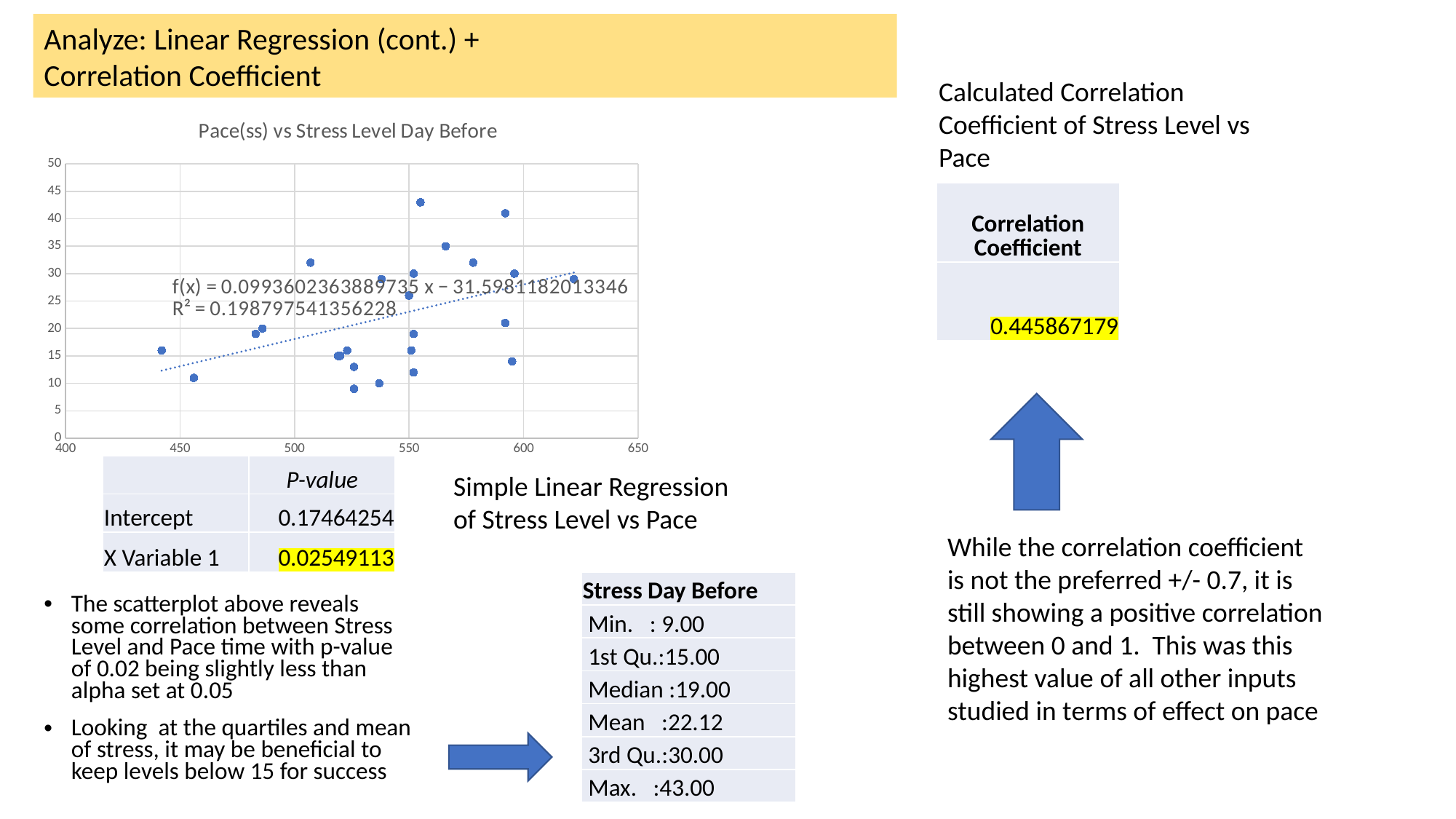

Analyze: Linear Regression (cont.) +
Correlation Coefficient
Calculated Correlation Coefficient of Stress Level vs Pace

### Chart: Pace(ss) vs Stress Level Day Before

| Category |  |
|---|---|
| Correlation Coefficient |
| --- |
| 0.445867179 |

|  | P-value |
| --- | --- |
| Intercept | 0.17464254 |
| X Variable 1 | 0.02549113 |
Simple Linear Regression of Stress Level vs Pace
While the correlation coefficient is not the preferred +/- 0.7, it is still showing a positive correlation between 0 and 1.  This was this highest value of all other inputs studied in terms of effect on pace
| Stress Day Before |
| --- |
| Min. : 9.00 |
| 1st Qu.:15.00 |
| Median :19.00 |
| Mean :22.12 |
| 3rd Qu.:30.00 |
| Max. :43.00 |
The scatterplot above reveals some correlation between Stress Level and Pace time with p-value of 0.02 being slightly less than alpha set at 0.05
Looking  at the quartiles and mean of stress, it may be beneficial to keep levels below 15 for success